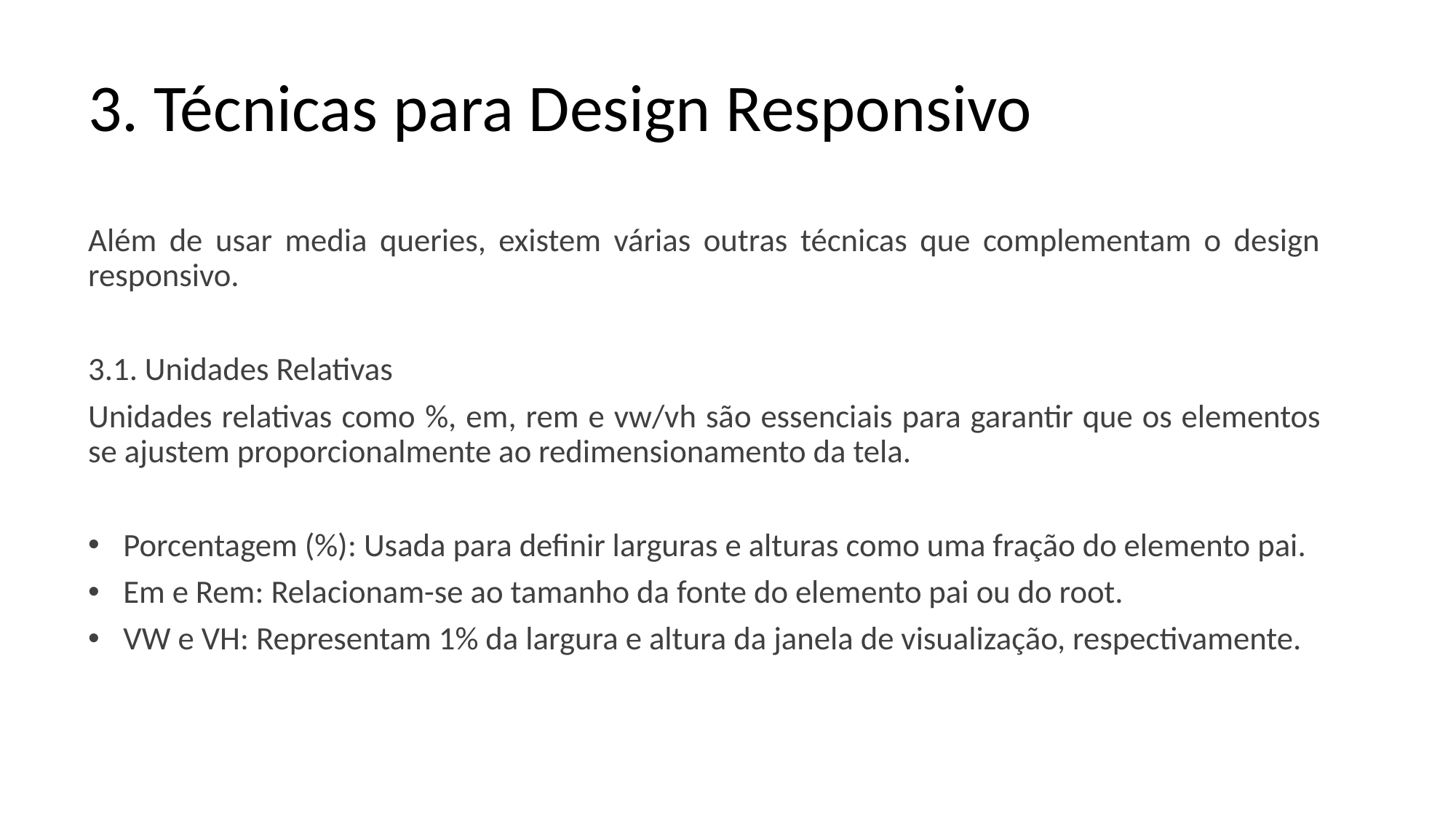

# 3. Técnicas para Design Responsivo
Além de usar media queries, existem várias outras técnicas que complementam o design responsivo.

3.1. Unidades Relativas
Unidades relativas como %, em, rem e vw/vh são essenciais para garantir que os elementos se ajustem proporcionalmente ao redimensionamento da tela.

Porcentagem (%): Usada para definir larguras e alturas como uma fração do elemento pai.
Em e Rem: Relacionam-se ao tamanho da fonte do elemento pai ou do root.
VW e VH: Representam 1% da largura e altura da janela de visualização, respectivamente.